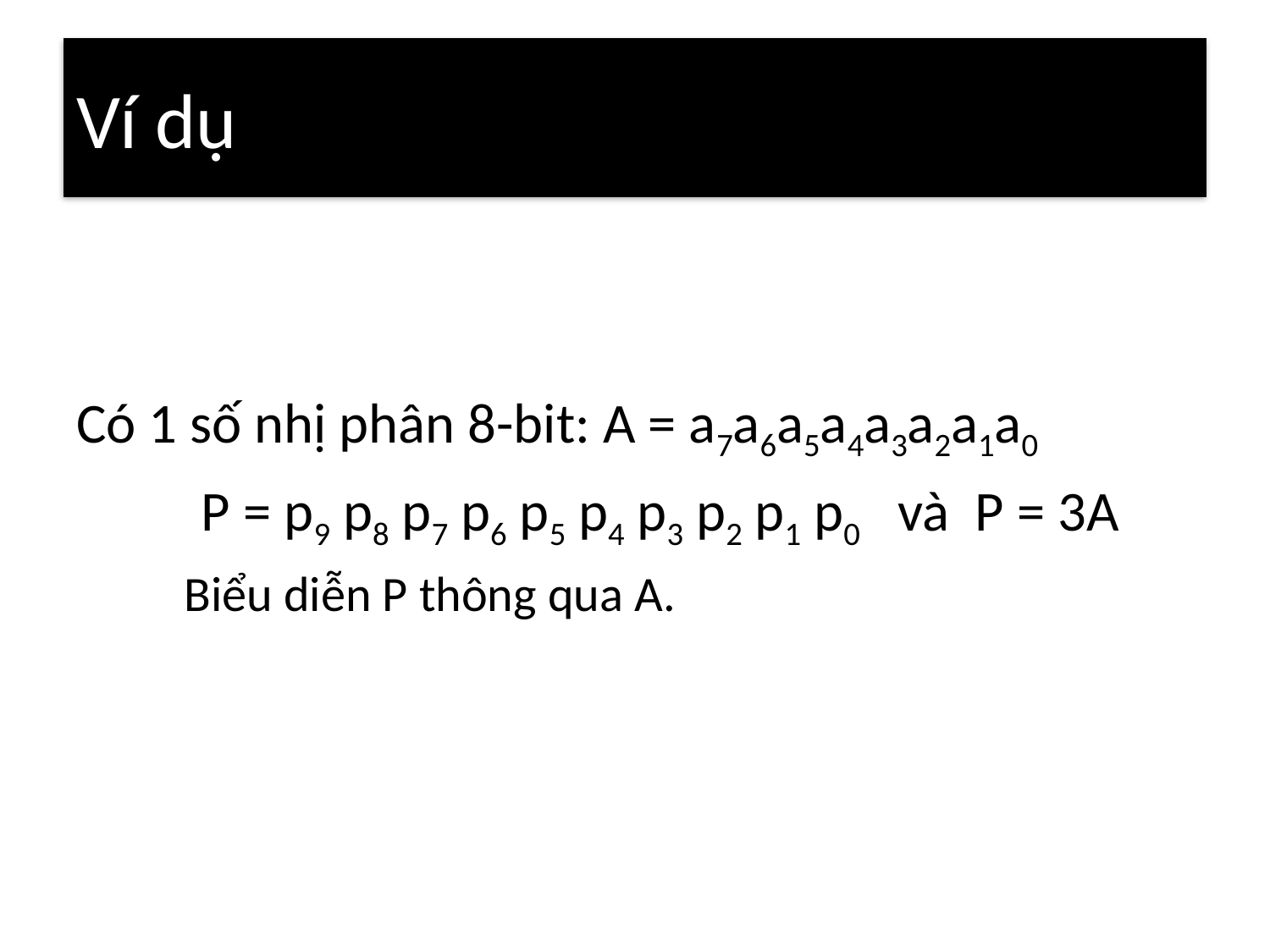

# Ví dụ

Có 1 số nhị phân 8-bit: A = a7a6a5a4a3a2a1a0
    P = p9 p8 p7 p6 p5 p4 p3 p2 p1 p0   và  P = 3A
    Biểu diễn P thông qua A.